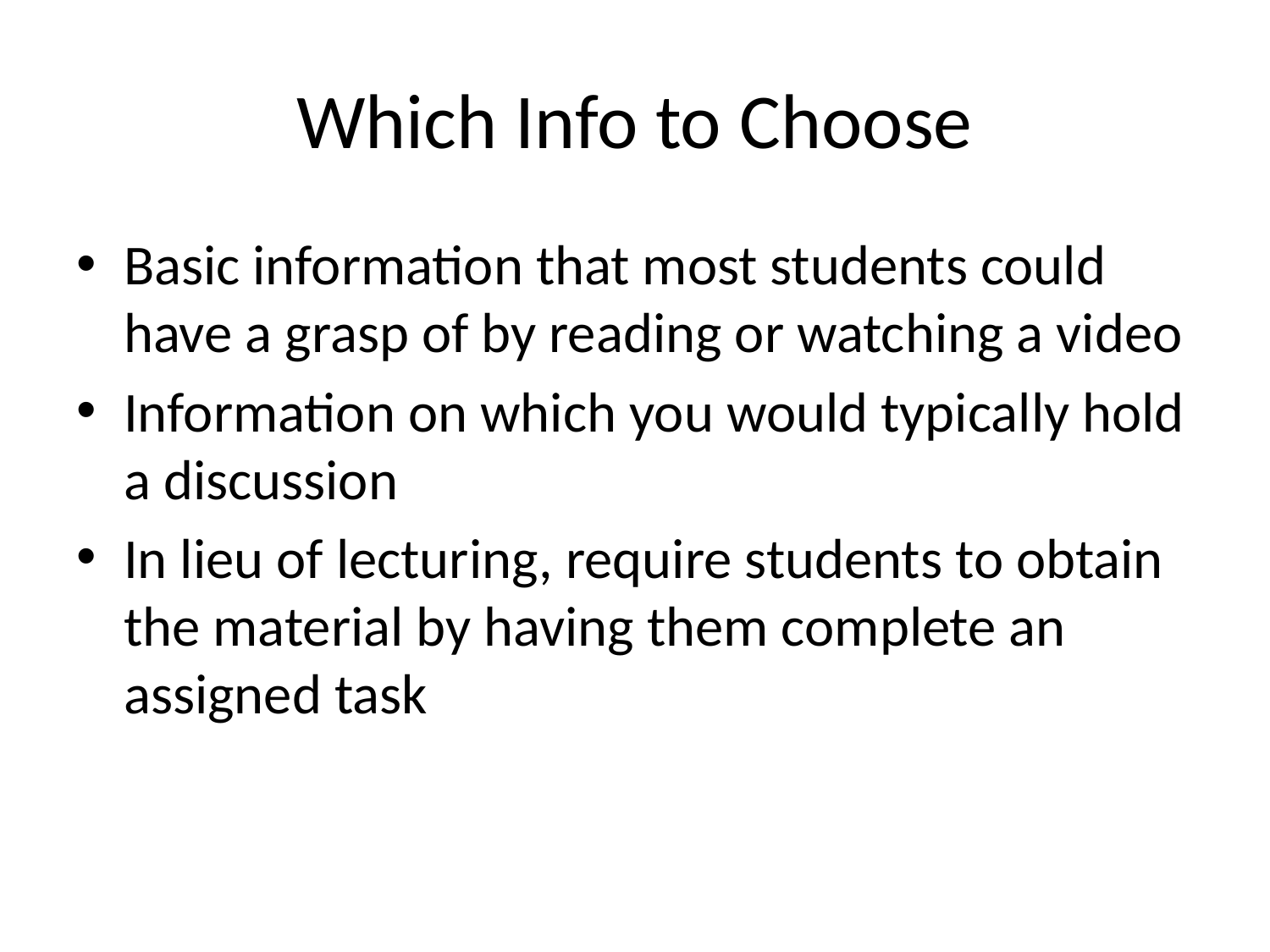

# Which Info to Choose
Basic information that most students could have a grasp of by reading or watching a video
Information on which you would typically hold a discussion
In lieu of lecturing, require students to obtain the material by having them complete an assigned task